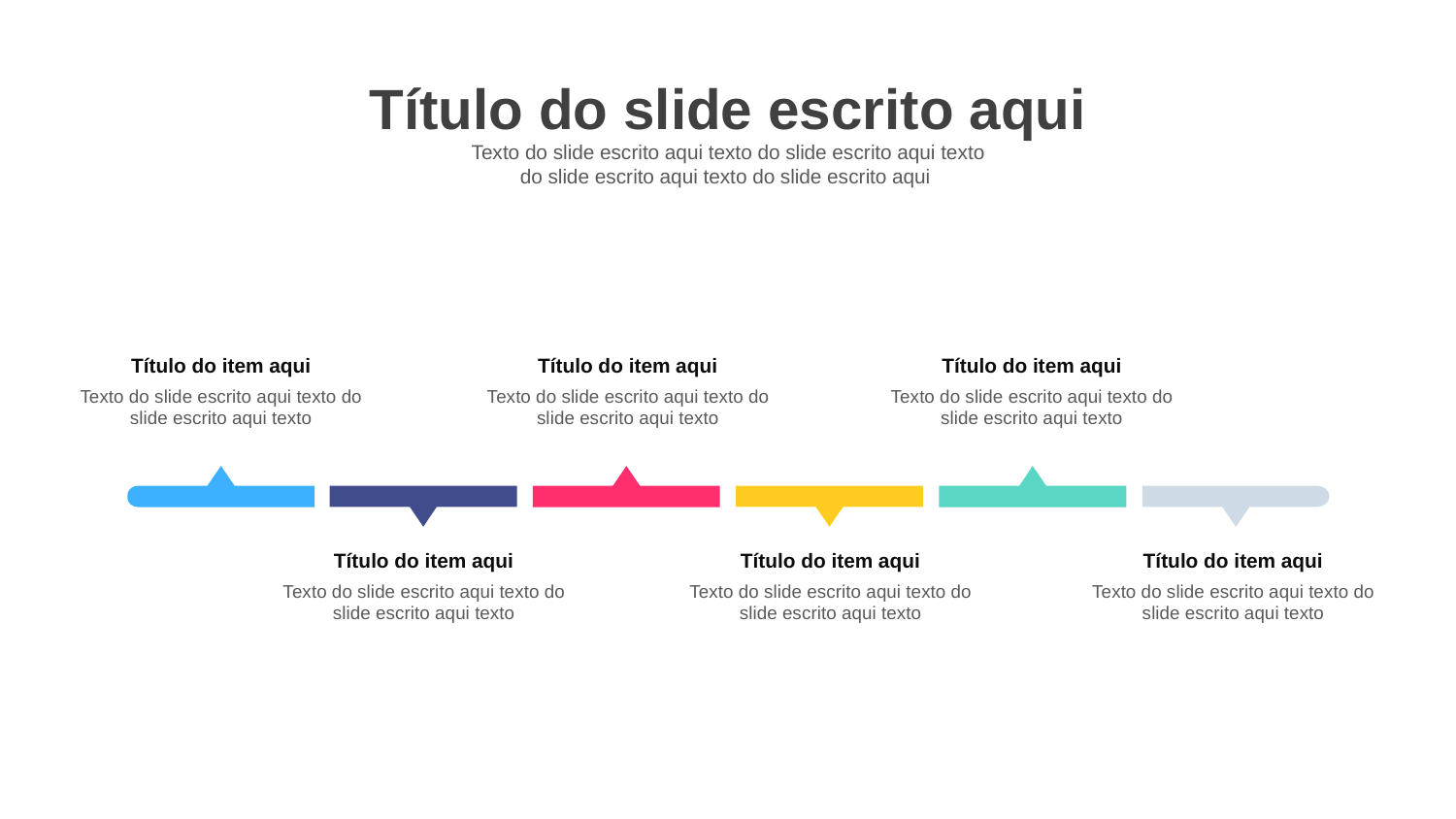

Título do slide escrito aqui
Texto do slide escrito aqui texto do slide escrito aqui texto do slide escrito aqui texto do slide escrito aqui
Título do item aqui
Título do item aqui
Título do item aqui
Texto do slide escrito aqui texto do slide escrito aqui texto
Texto do slide escrito aqui texto do slide escrito aqui texto
Texto do slide escrito aqui texto do slide escrito aqui texto

Título do item aqui
Título do item aqui
Título do item aqui
Texto do slide escrito aqui texto do slide escrito aqui texto
Texto do slide escrito aqui texto do slide escrito aqui texto
Texto do slide escrito aqui texto do slide escrito aqui texto